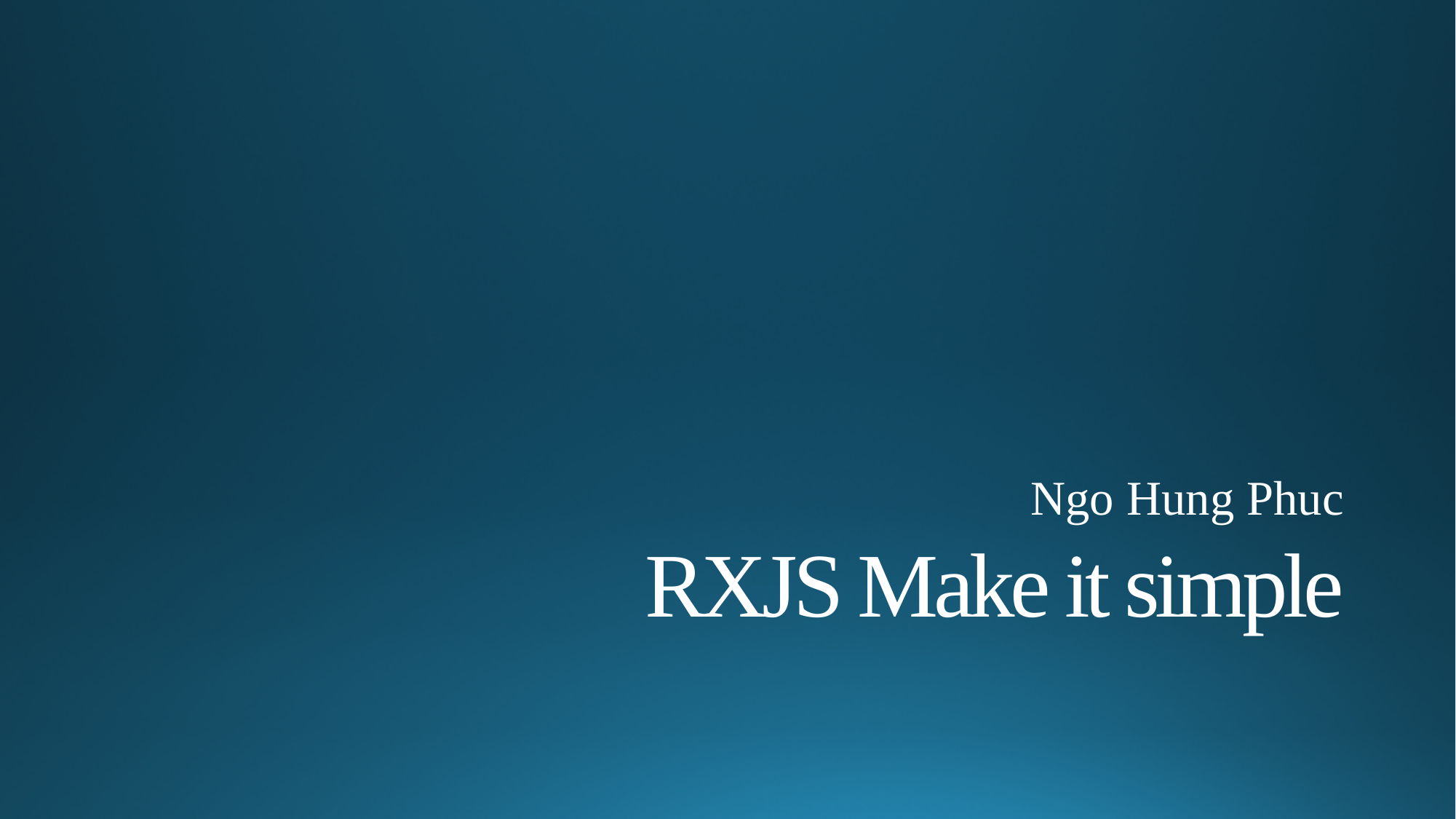

Ngo Hung Phuc
# RXJS Make it simple